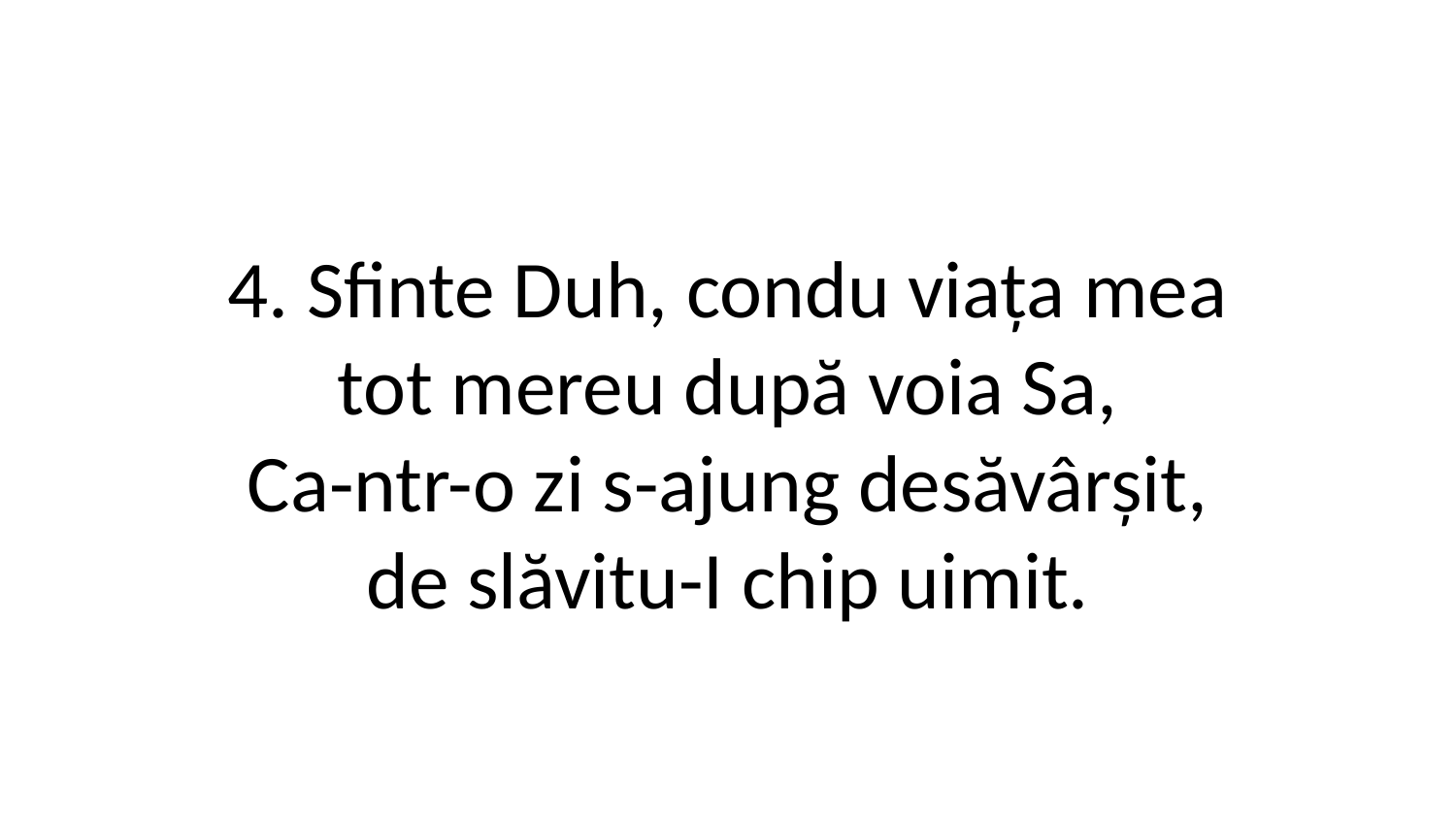

4. Sfinte Duh, condu viața mea
tot mereu după voia Sa,
Ca-ntr-o zi s-ajung desăvârșit,
de slăvitu-I chip uimit.